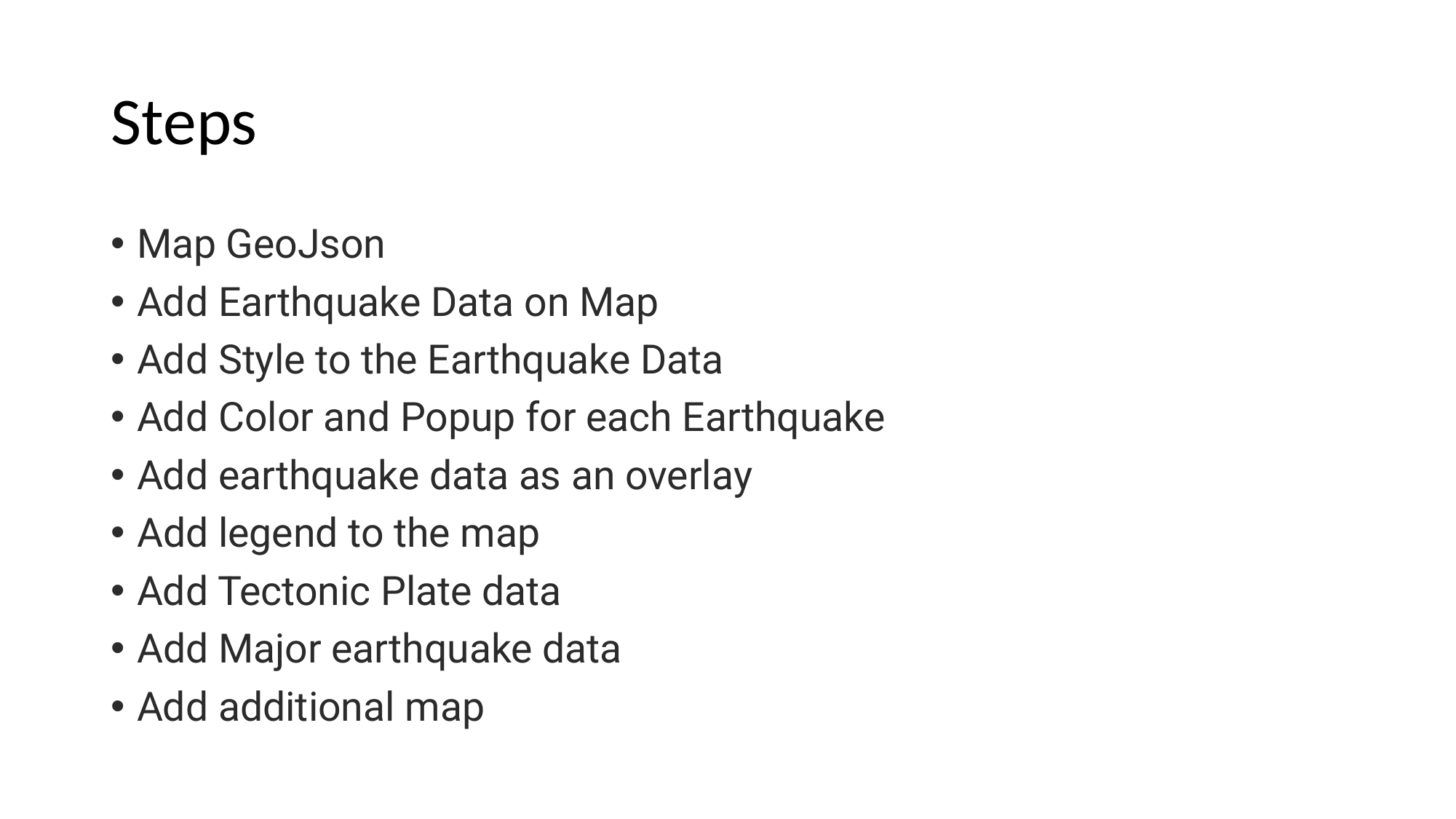

# Steps
Map GeoJson
Add Earthquake Data on Map
Add Style to the Earthquake Data
Add Color and Popup for each Earthquake
Add earthquake data as an overlay
Add legend to the map
Add Tectonic Plate data
Add Major earthquake data
Add additional map